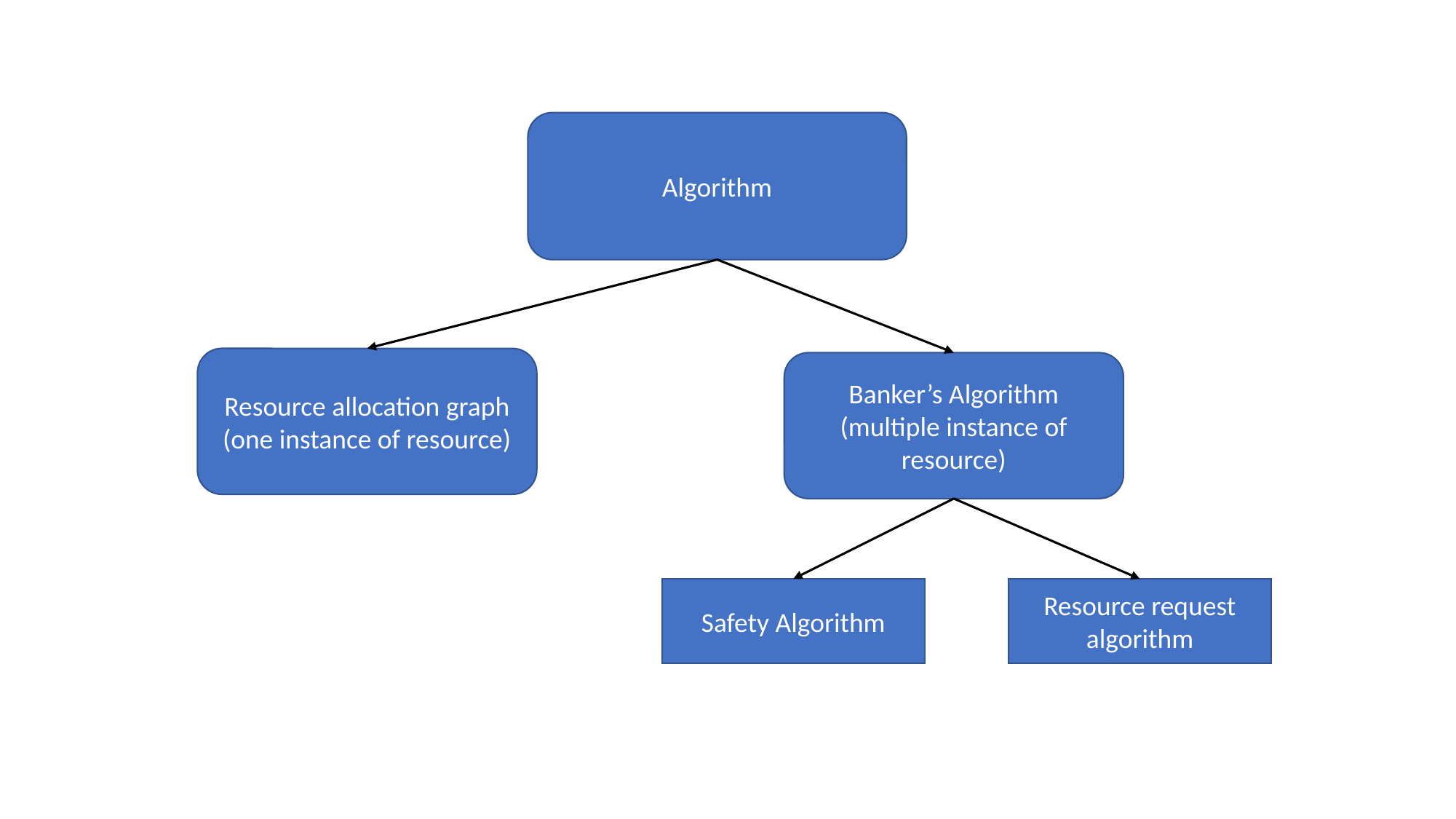

#
Algorithm

Resource allocation graph
(one instance of resource)
Banker’s Algorithm
(multiple instance of resource)
Safety Algorithm
Resource request algorithm